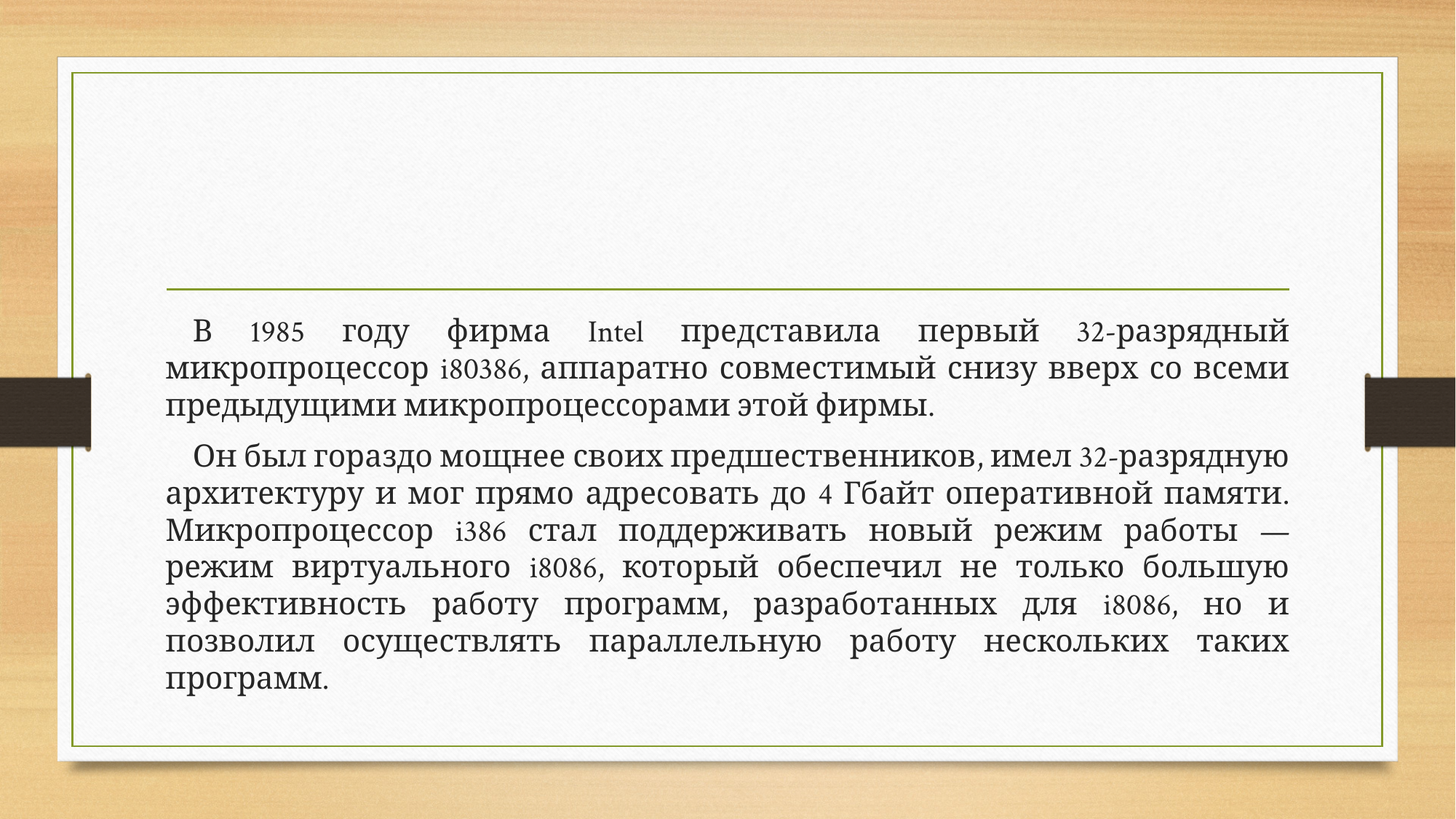

#
В 1985 году фирма Intel представила первый 32-разрядный микропроцессор i80386, аппаратно совместимый снизу вверх со всеми предыдущими микропроцессорами этой фирмы.
Он был гораздо мощнее своих предшественников, имел 32-разрядную архитектуру и мог прямо адресовать до 4 Гбайт оперативной памяти. Микропроцессор i386 стал поддерживать новый режим работы — режим виртуального i8086, который обеспечил не только большую эффективность работу программ, разработанных для i8086, но и позволил осуществлять параллельную работу нескольких таких программ.